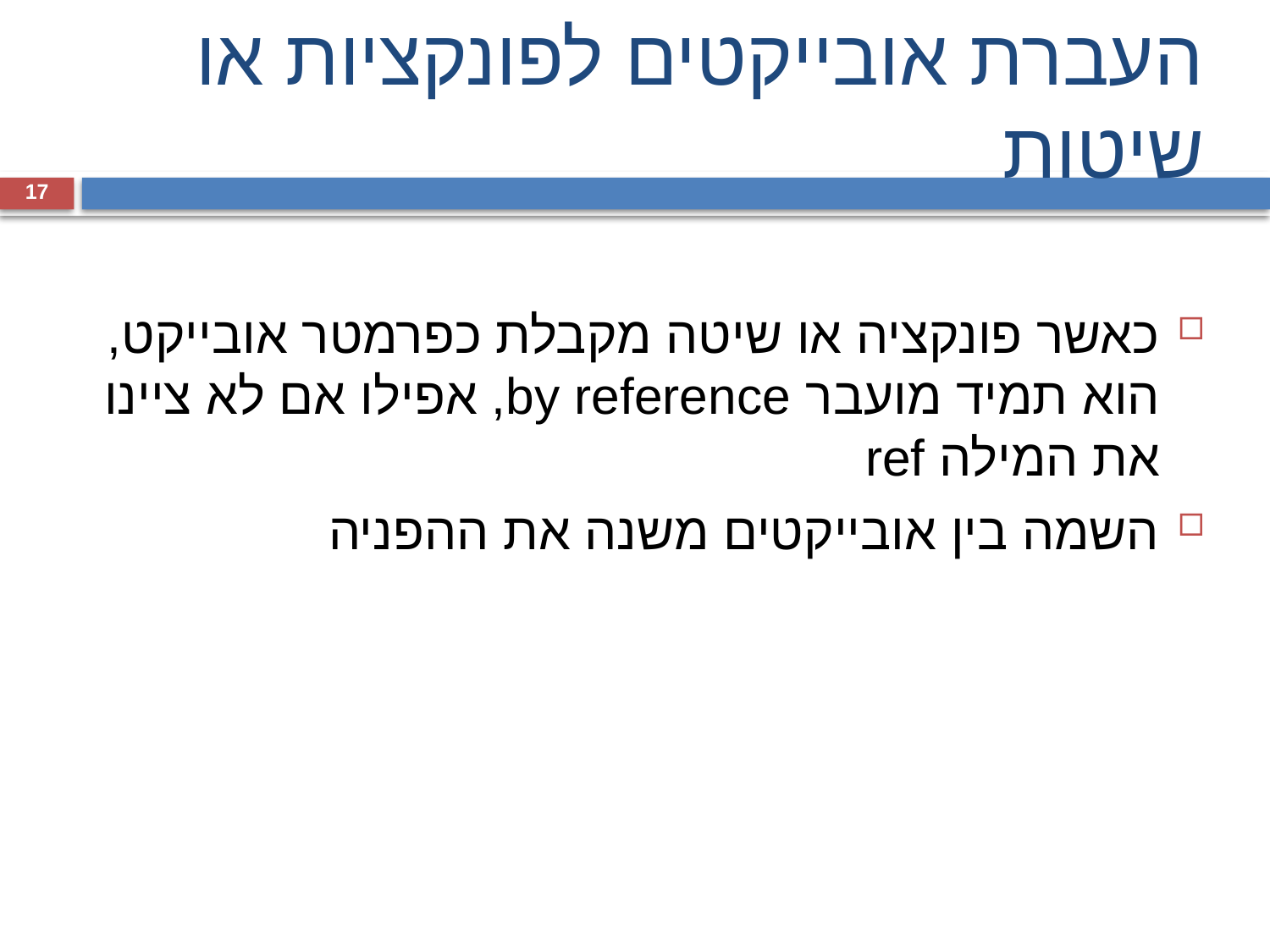

# העברת אובייקטים לפונקציות או שיטות
17

כאשר פונקציה או שיטה מקבלת כפרמטר אובייקט, הוא תמיד מועבר by reference, אפילו אם לא ציינו את המילה ref
השמה בין אובייקטים משנה את ההפניה